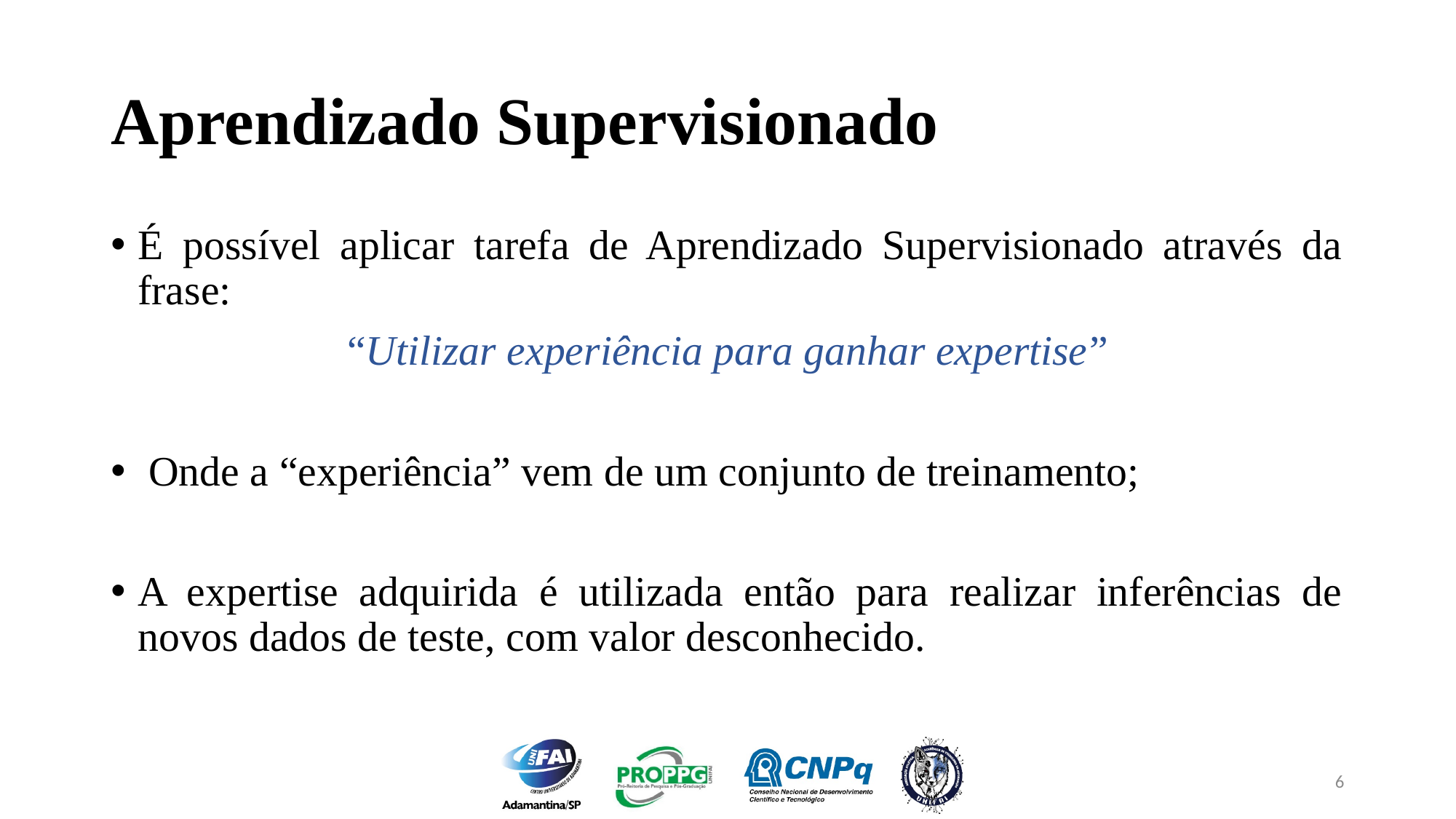

# Aprendizado Supervisionado
É possível aplicar tarefa de Aprendizado Supervisionado através da frase:
“Utilizar experiência para ganhar expertise”

 Onde a “experiência” vem de um conjunto de treinamento;

A expertise adquirida é utilizada então para realizar inferências de novos dados de teste, com valor desconhecido.

6